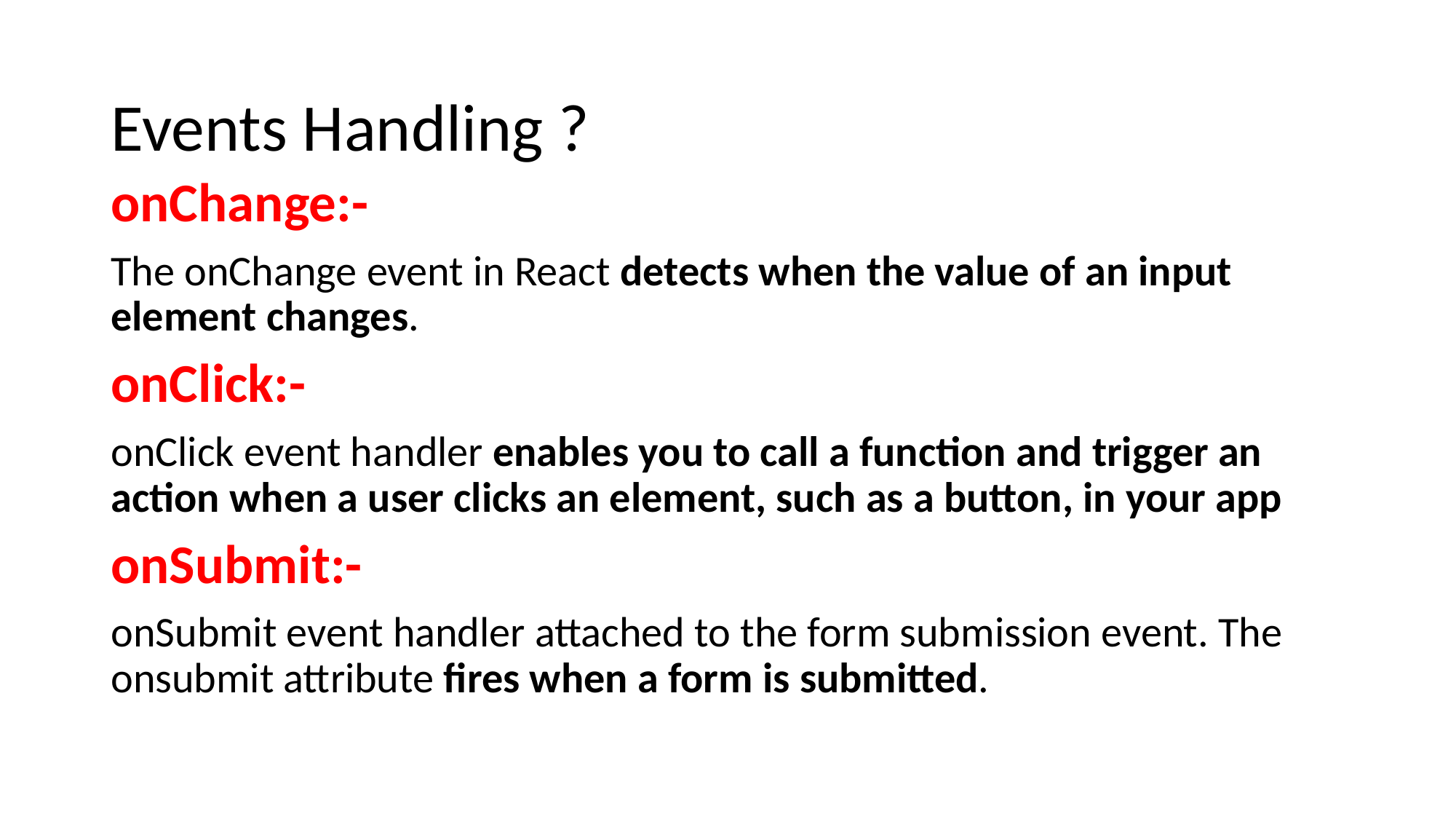

# Events Handling ?
onChange:-
The onChange event in React detects when the value of an input element changes.
onClick:-
onClick event handler enables you to call a function and trigger an action when a user clicks an element, such as a button, in your app
onSubmit:-
onSubmit event handler attached to the form submission event. The onsubmit attribute fires when a form is submitted.